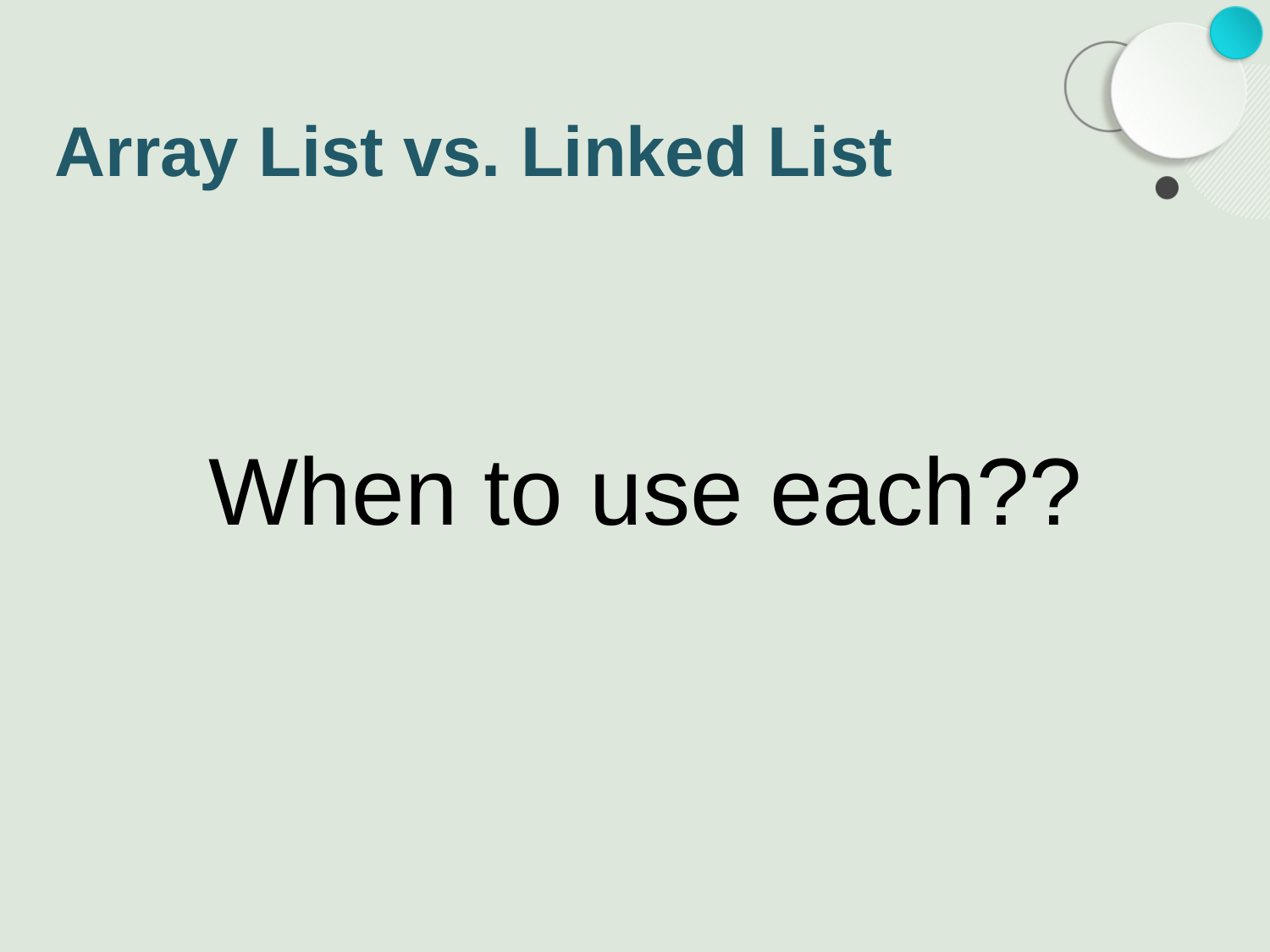

# Array List vs. Linked List
When to use each??